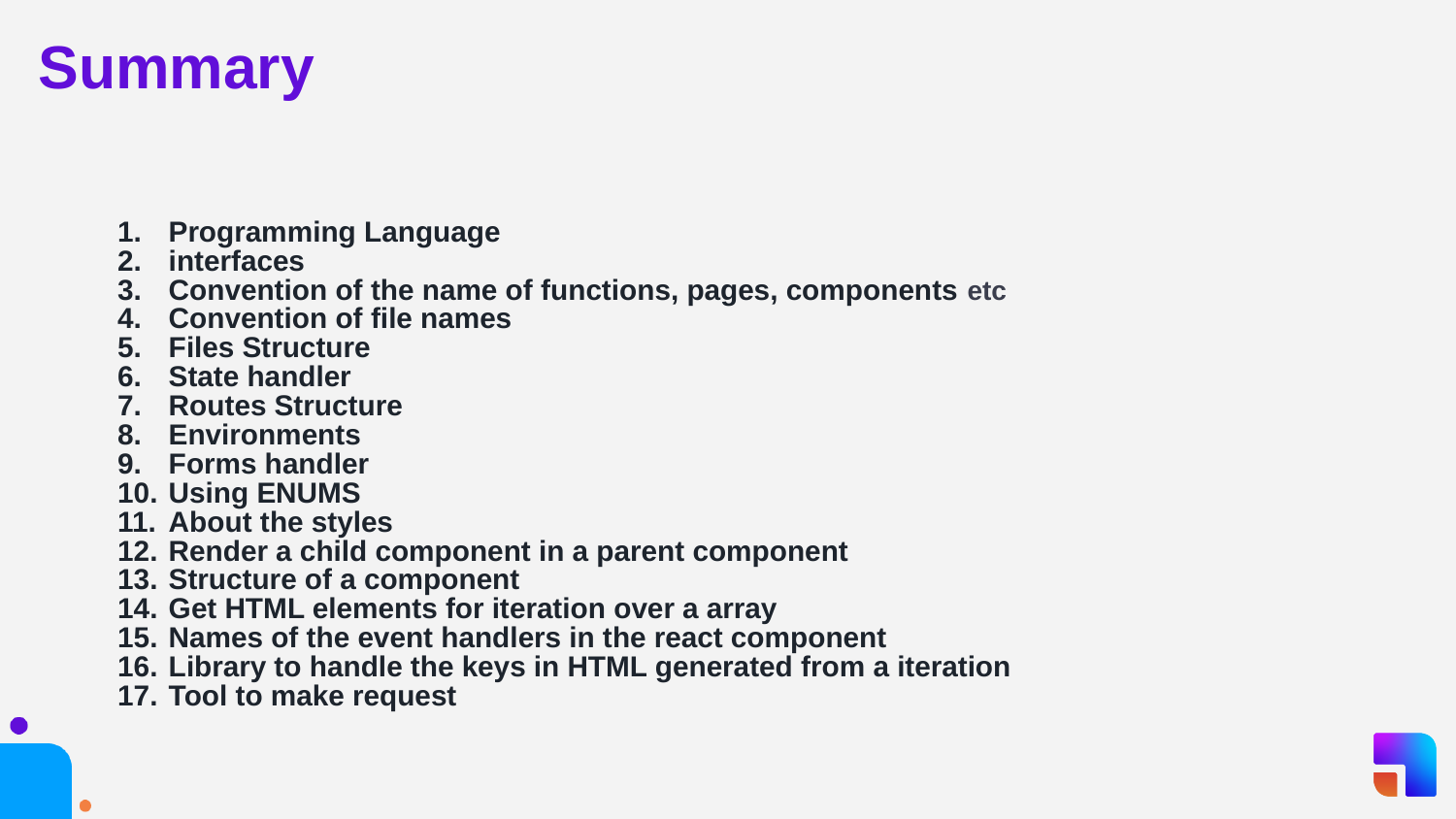

# Summary

Programming Language
interfaces
Convention of the name of functions, pages, components etc
Convention of file names
Files Structure
State handler
Routes Structure
Environments
Forms handler
Using ENUMS
About the styles
Render a child component in a parent component
Structure of a component
Get HTML elements for iteration over a array
Names of the event handlers in the react component
Library to handle the keys in HTML generated from a iteration
Tool to make request